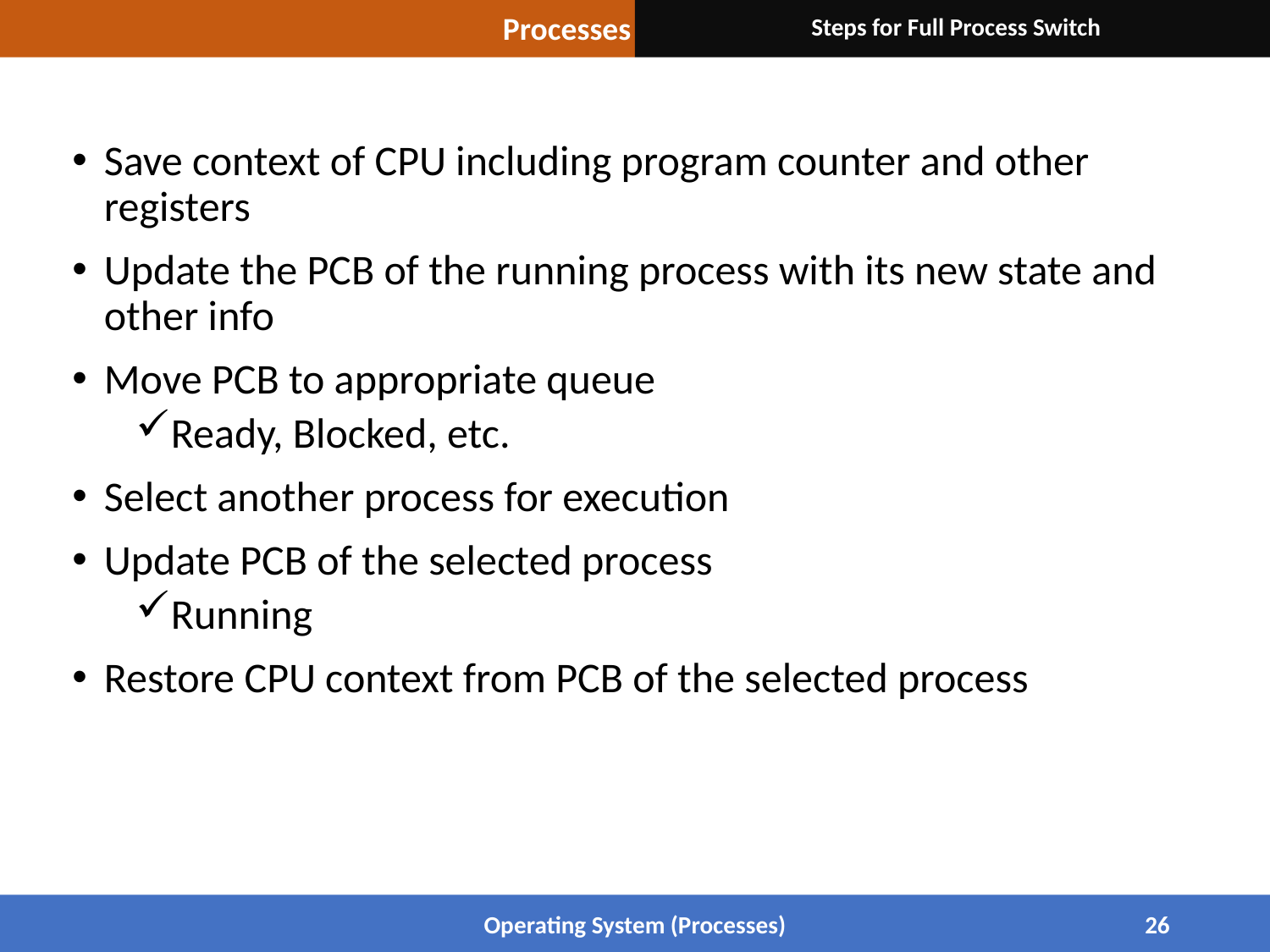

Processes
Steps for Full Process Switch
Save context of CPU including program counter and other registers
Update the PCB of the running process with its new state and other info
Move PCB to appropriate queue
Ready, Blocked, etc.
Select another process for execution
Update PCB of the selected process
Running
Restore CPU context from PCB of the selected process
Operating System (Processes)
26